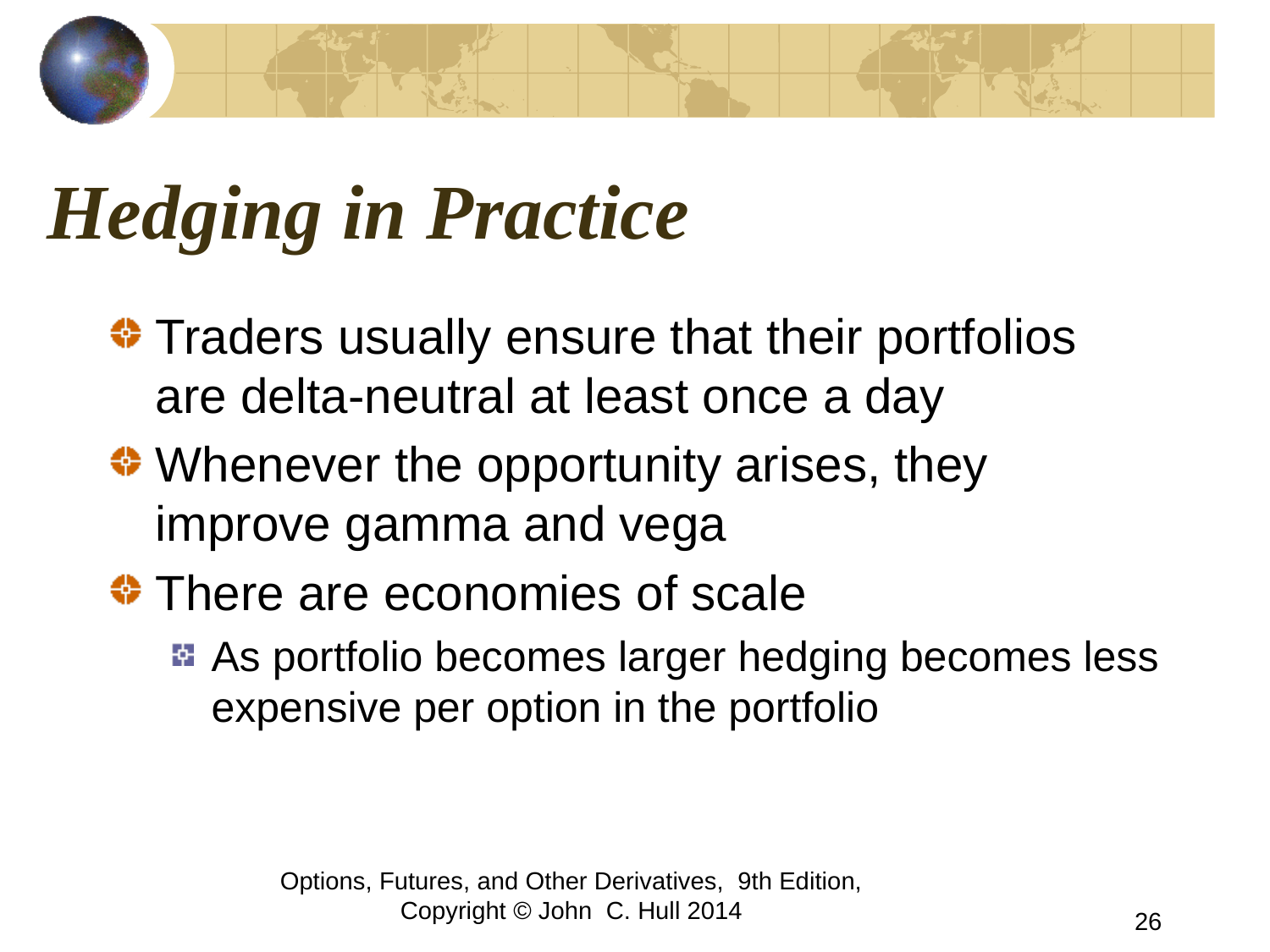

# Hedging in Practice
Traders usually ensure that their portfolios are delta-neutral at least once a day
Whenever the opportunity arises, they  improve gamma and vega
There are economies of scale
As portfolio becomes larger hedging becomes less expensive per option in the portfolio
Options, Futures, and Other Derivatives,  9th Edition, Copyright © John  C. Hull 2014
26